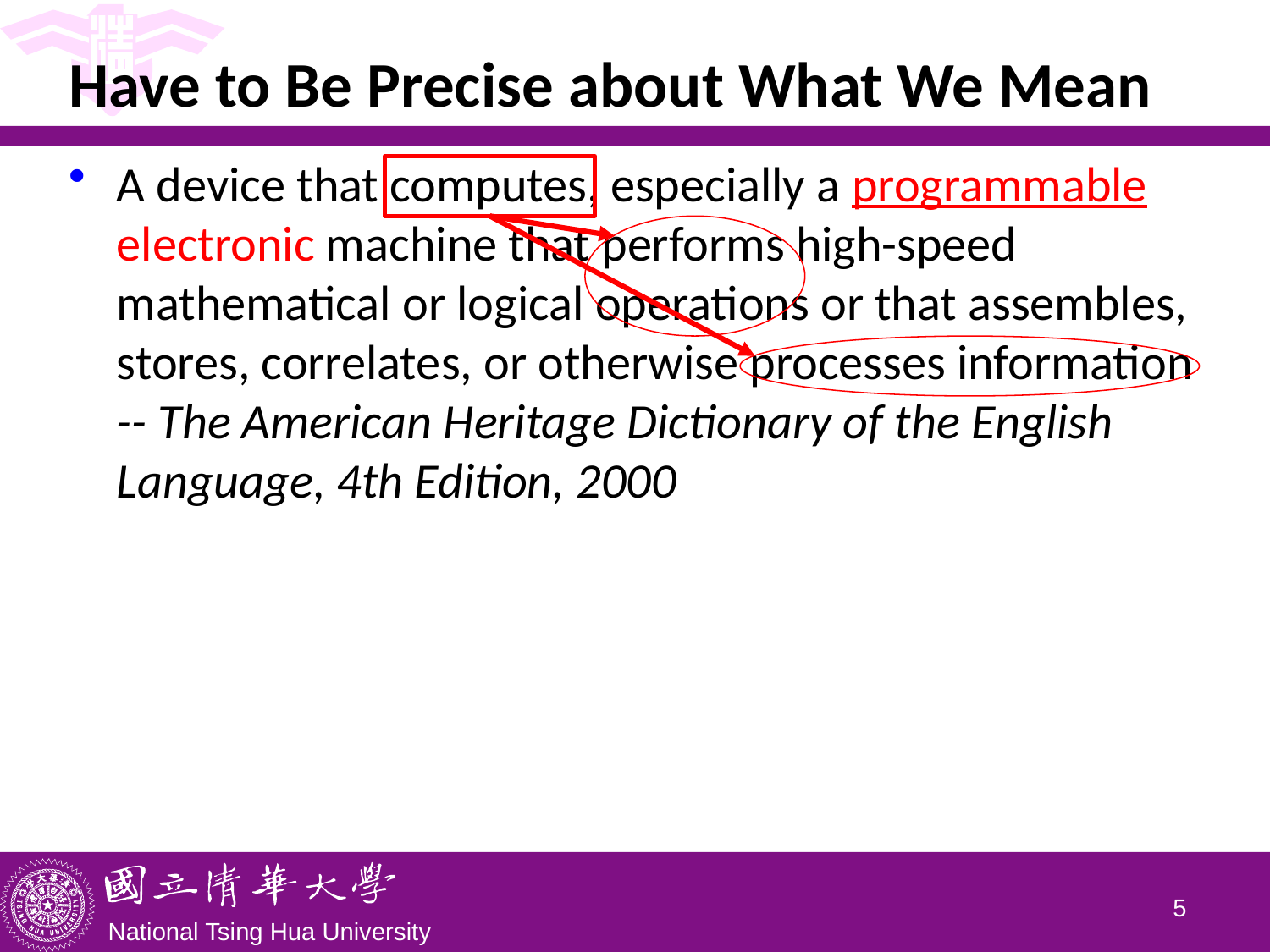

# Have to Be Precise about What We Mean
A device that computes, especially a programmable electronic machine that performs high-speed mathematical or logical operations or that assembles, stores, correlates, or otherwise processes information
-- The American Heritage Dictionary of the English Language, 4th Edition, 2000

5